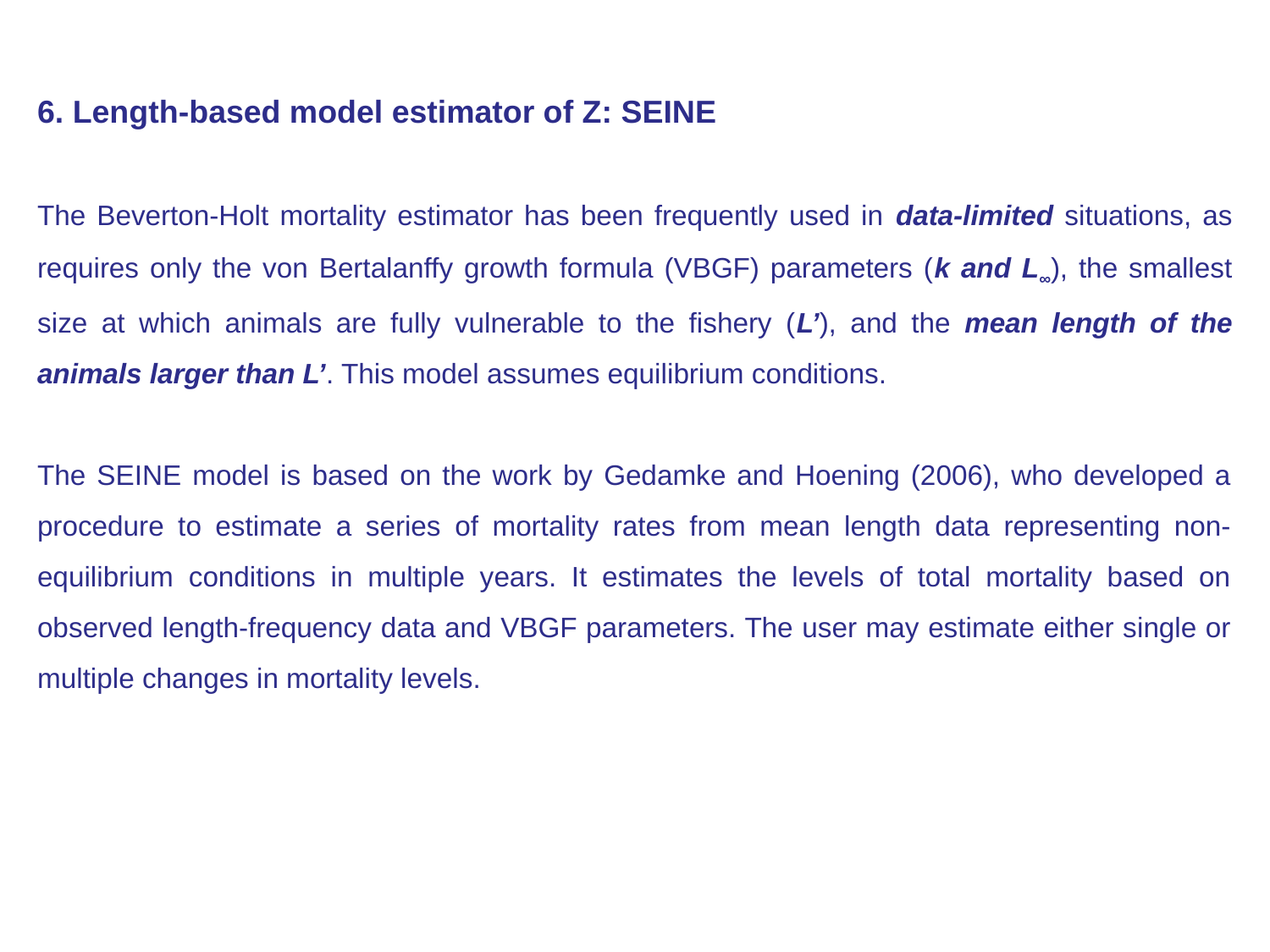

6. Length-based model estimator of Z: SEINE

The Beverton-Holt mortality estimator has been frequently used in data-limited situations, as requires only the von Bertalanffy growth formula (VBGF) parameters (k and L∞), the smallest size at which animals are fully vulnerable to the fishery (L’), and the mean length of the animals larger than L’. This model assumes equilibrium conditions.

The SEINE model is based on the work by Gedamke and Hoening (2006), who developed a procedure to estimate a series of mortality rates from mean length data representing non-equilibrium conditions in multiple years. It estimates the levels of total mortality based on observed length-frequency data and VBGF parameters. The user may estimate either single or multiple changes in mortality levels.